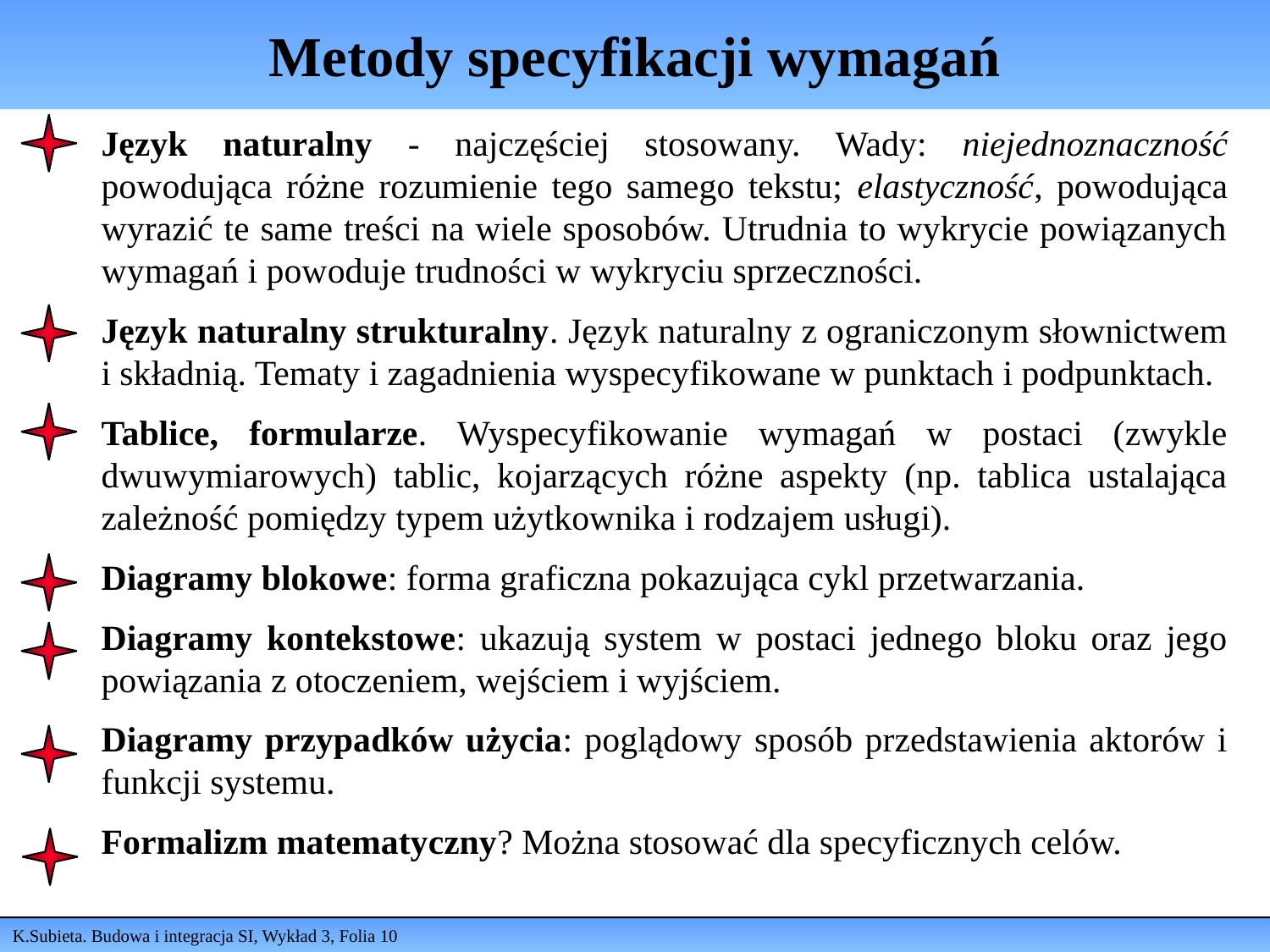

# Metody specyfikacji wymagań

Język naturalny - najczęściej stosowany. Wady: niejednoznaczność powodująca różne rozumienie tego samego tekstu; elastyczność, powodująca wyrazić te same treści na wiele sposobów. Utrudnia to wykrycie powiązanych wymagań i powoduje trudności w wykryciu sprzeczności.
Język naturalny strukturalny. Język naturalny z ograniczonym słownictwem i składnią. Tematy i zagadnienia wyspecyfikowane w punktach i podpunktach.
Tablice, formularze. Wyspecyfikowanie wymagań w postaci (zwykle dwuwymiarowych) tablic, kojarzących różne aspekty (np. tablica ustalająca zależność pomiędzy typem użytkownika i rodzajem usługi).
Diagramy blokowe: forma graficzna pokazująca cykl przetwarzania.
Diagramy kontekstowe: ukazują system w postaci jednego bloku oraz jego powiązania z otoczeniem, wejściem i wyjściem.
Diagramy przypadków użycia: poglądowy sposób przedstawienia aktorów i funkcji systemu.
Formalizm matematyczny? Można stosować dla specyficznych celów.